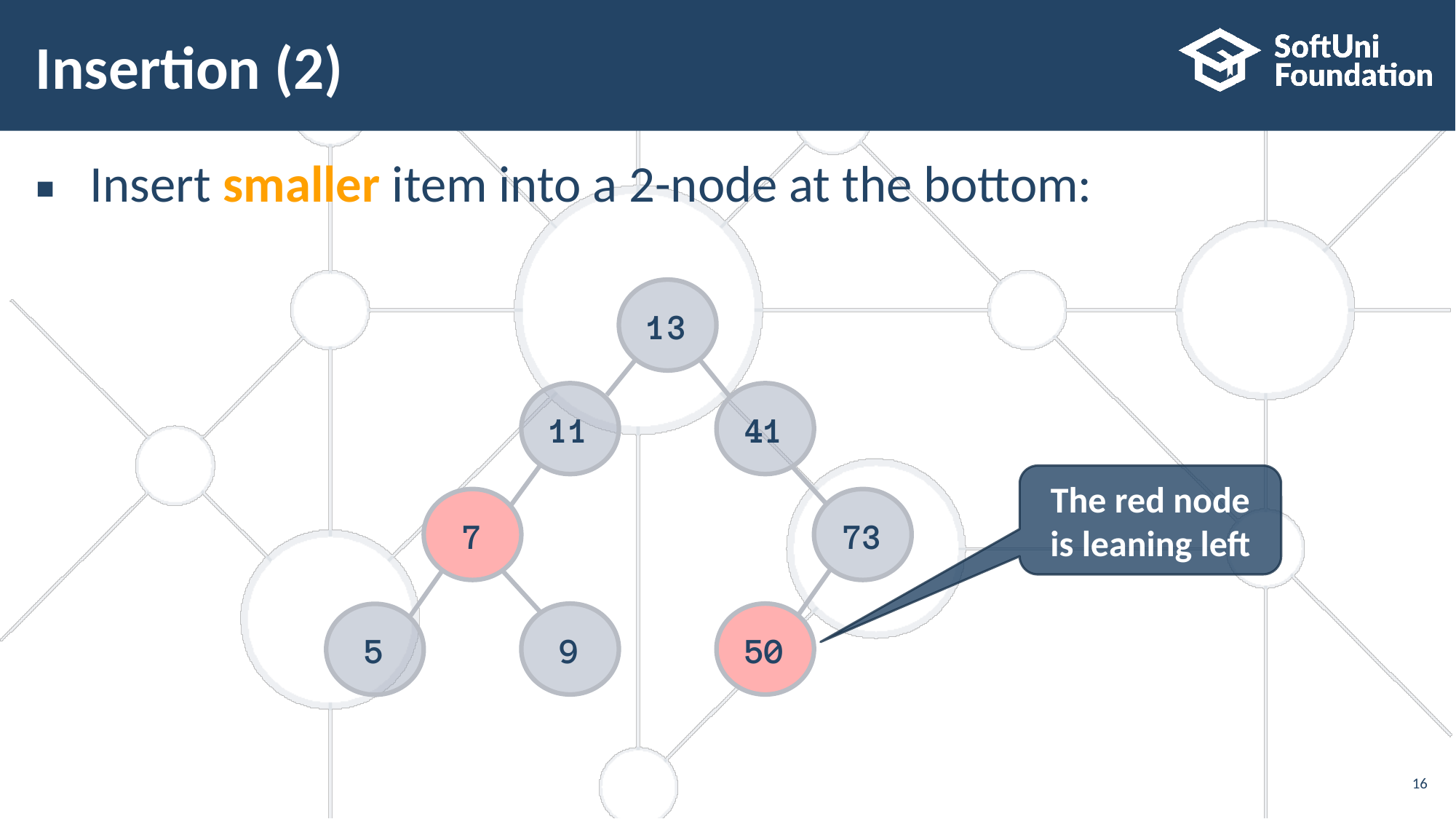

# Insertion (2)
Insert smaller item into a 2-node at the bottom:
13
11
41
The red node is leaning left
7
73
9
50
5
16